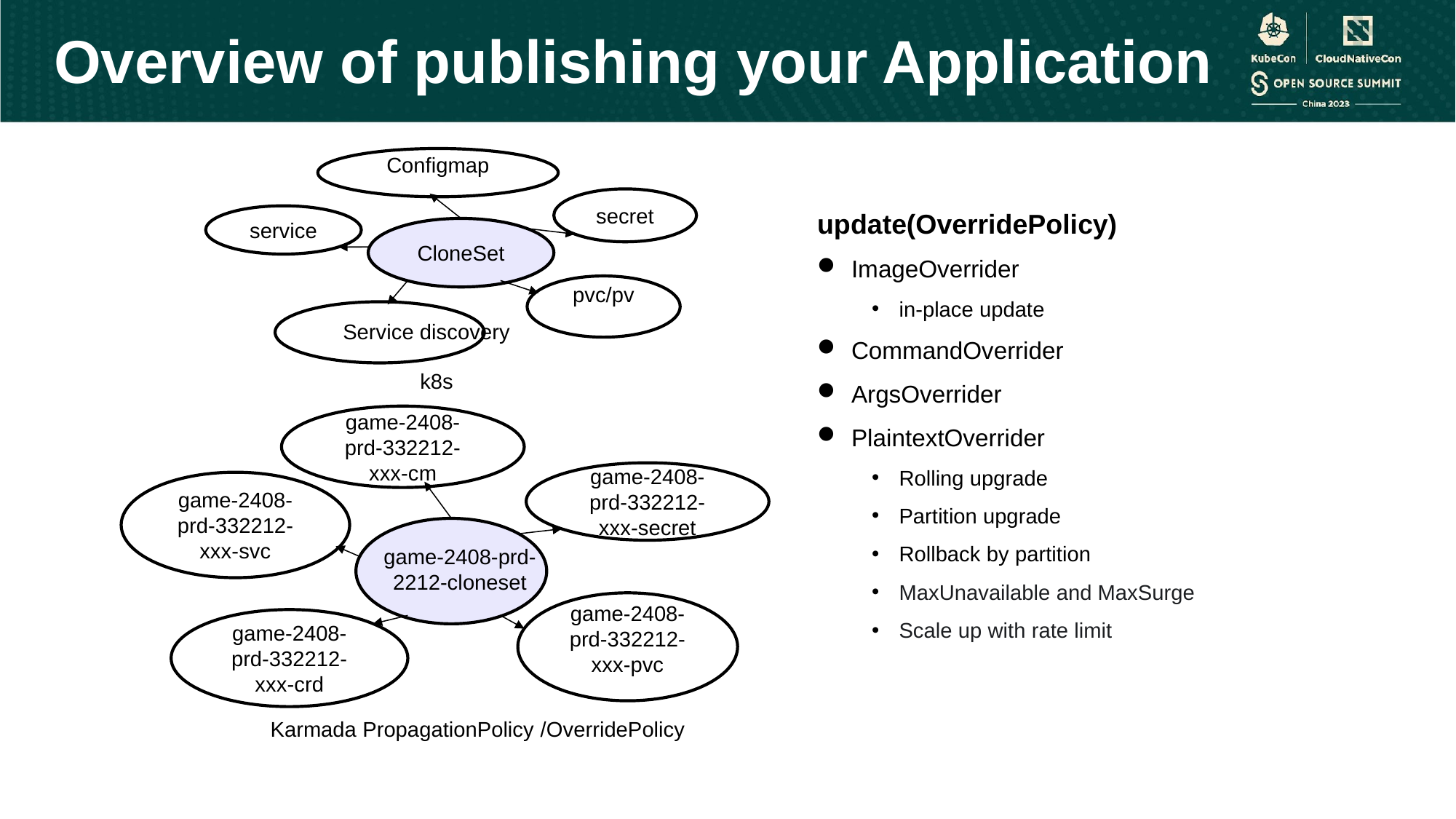

Overview of publishing your Application
Configmap

secret
service
CloneSet
pvc/pv

update(OverridePolicy)
ImageOverrider
in-place update
CommandOverrider
ArgsOverrider
PlaintextOverrider
Rolling upgrade
Partition upgrade
Rollback by partition
MaxUnavailable and MaxSurge
Scale up with rate limit
Service discovery
k8s
game-2408-prd-332212-xxx-cm
game-2408-prd-332212-xxx-secret
game-2408-prd-332212-xxx-svc

game-2408-prd-
2212-cloneset
game-2408-prd-332212-xxx-pvc

game-2408-prd-332212-xxx-crd
Karmada PropagationPolicy /OverridePolicy